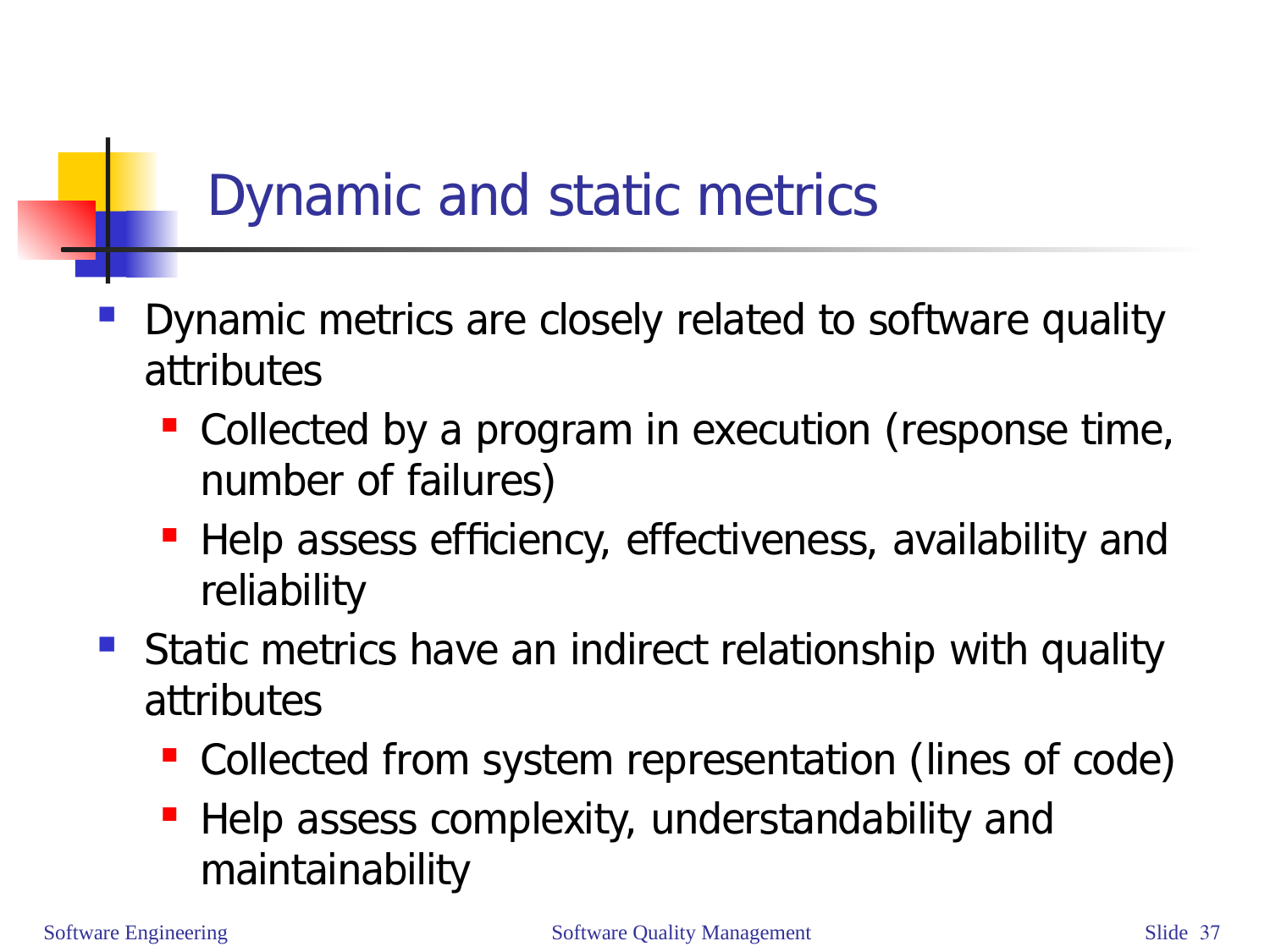

# Dynamic and static metrics
Dynamic metrics are closely related to software quality attributes
Collected by a program in execution (response time, number of failures)
Help assess efficiency, effectiveness, availability and reliability
Static metrics have an indirect relationship with quality attributes
Collected from system representation (lines of code)
Help assess complexity, understandability and maintainability